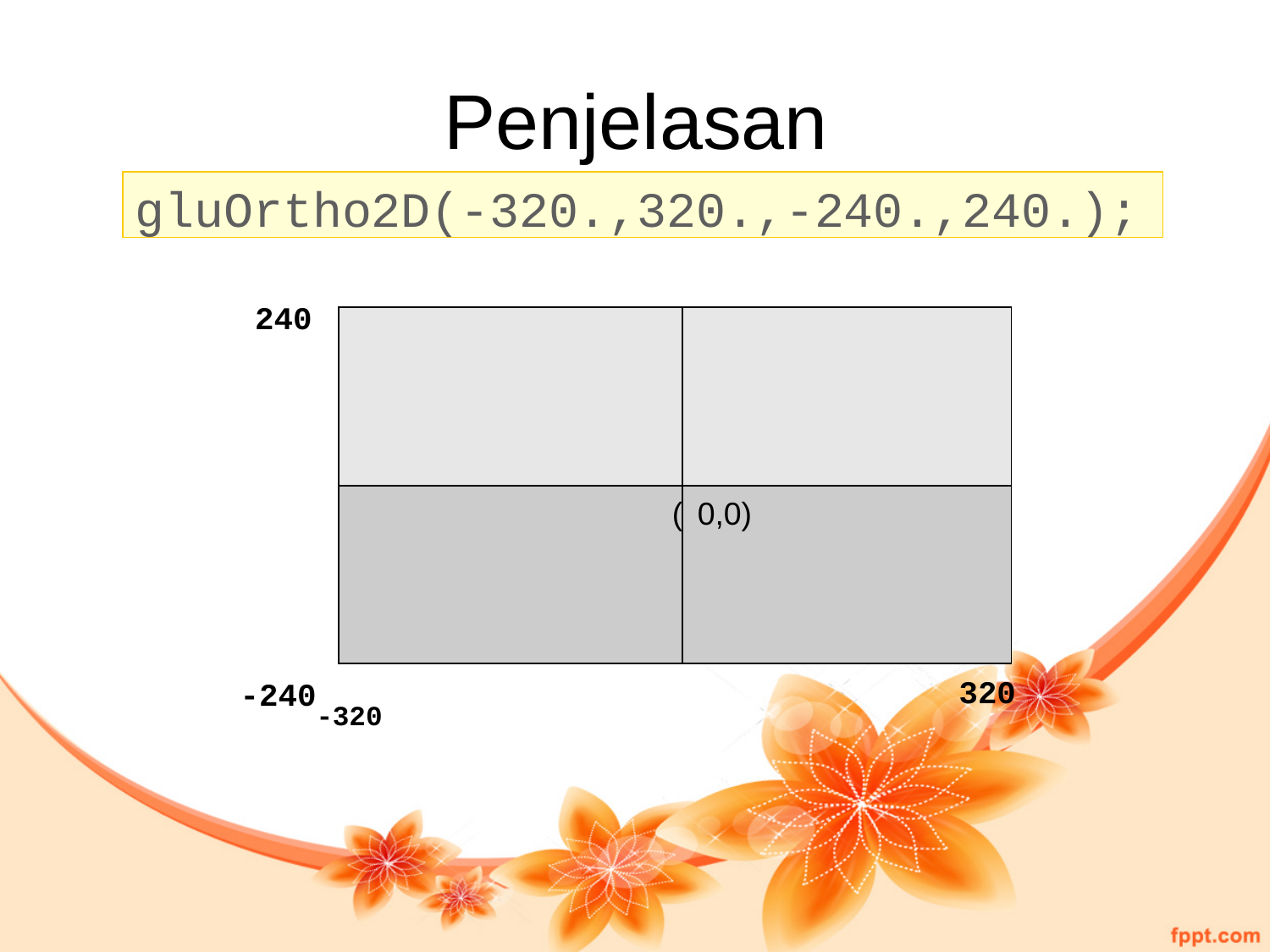

# Penjelasan
gluOrtho2D(-320.,320.,-240.,240.);
240
|  |  |
| --- | --- |
| ( | 0,0) |
-240-320
320